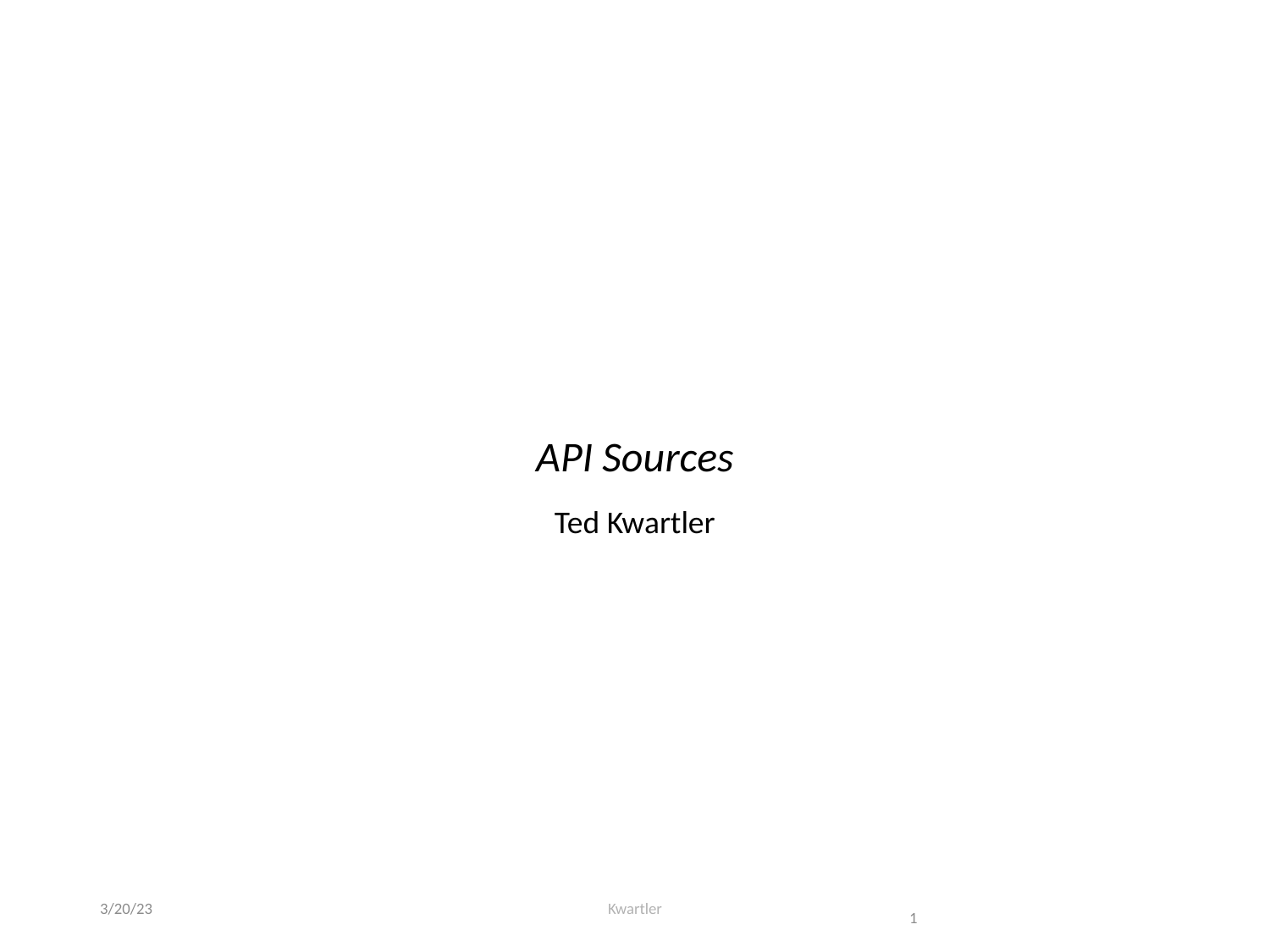

# API Sources
Ted Kwartler
3/20/23
Kwartler
1